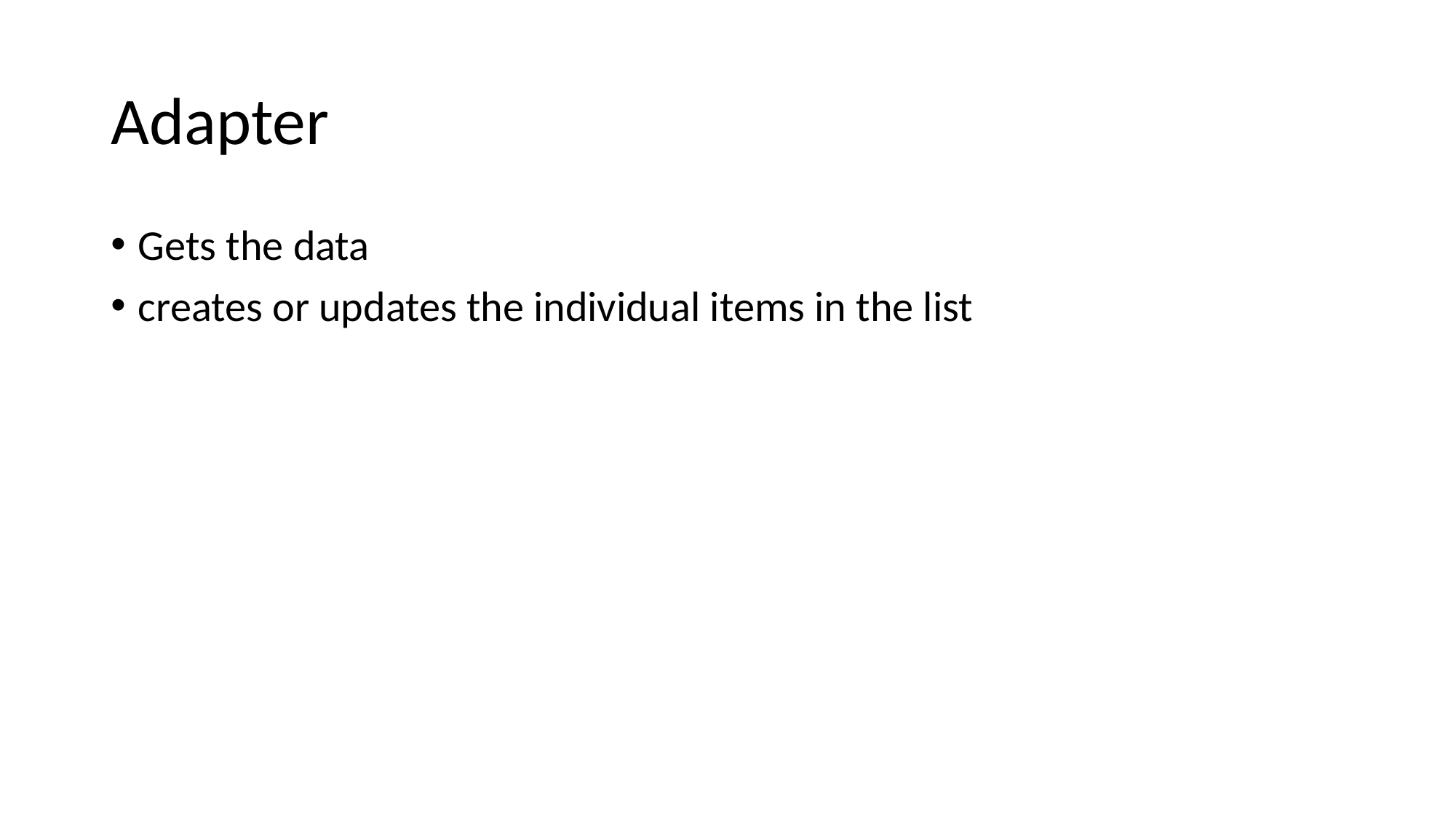

# Adapter
Gets the data
creates or updates the individual items in the list